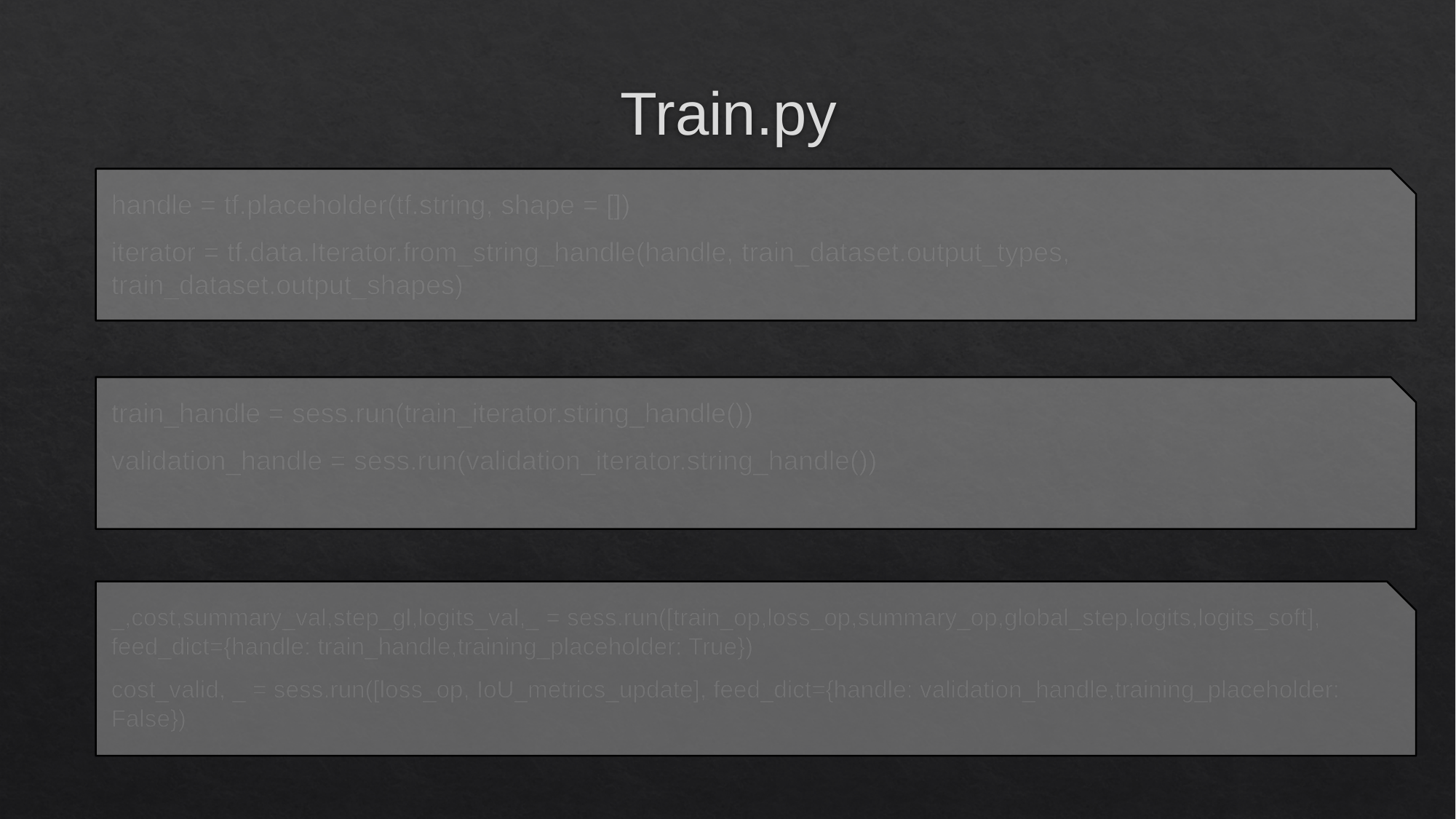

# Train.py
handle = tf.placeholder(tf.string, shape = [])
iterator = tf.data.Iterator.from_string_handle(handle, train_dataset.output_types, train_dataset.output_shapes)
train_handle = sess.run(train_iterator.string_handle())
validation_handle = sess.run(validation_iterator.string_handle())

_,cost,summary_val,step_gl,logits_val,_ = sess.run([train_op,loss_op,summary_op,global_step,logits,logits_soft], feed_dict={handle: train_handle,training_placeholder: True})
cost_valid, _ = sess.run([loss_op, IoU_metrics_update], feed_dict={handle: validation_handle,training_placeholder: False})